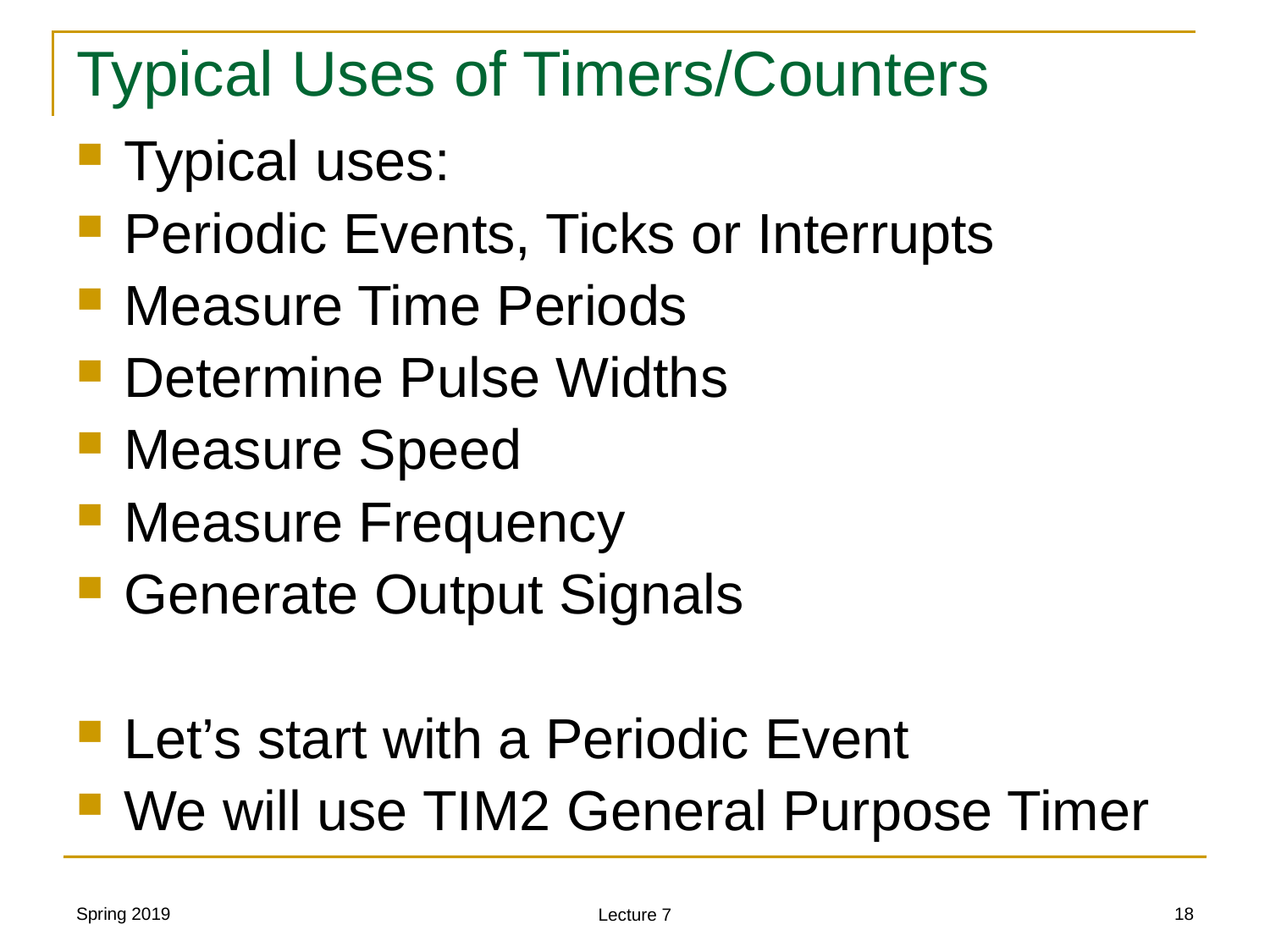

# Typical Uses of Timers/Counters
Typical uses:
Periodic Events, Ticks or Interrupts
Measure Time Periods
Determine Pulse Widths
Measure Speed
Measure Frequency
Generate Output Signals

Let’s start with a Periodic Event
We will use TIM2 General Purpose Timer
Spring 2019
18
Lecture 7